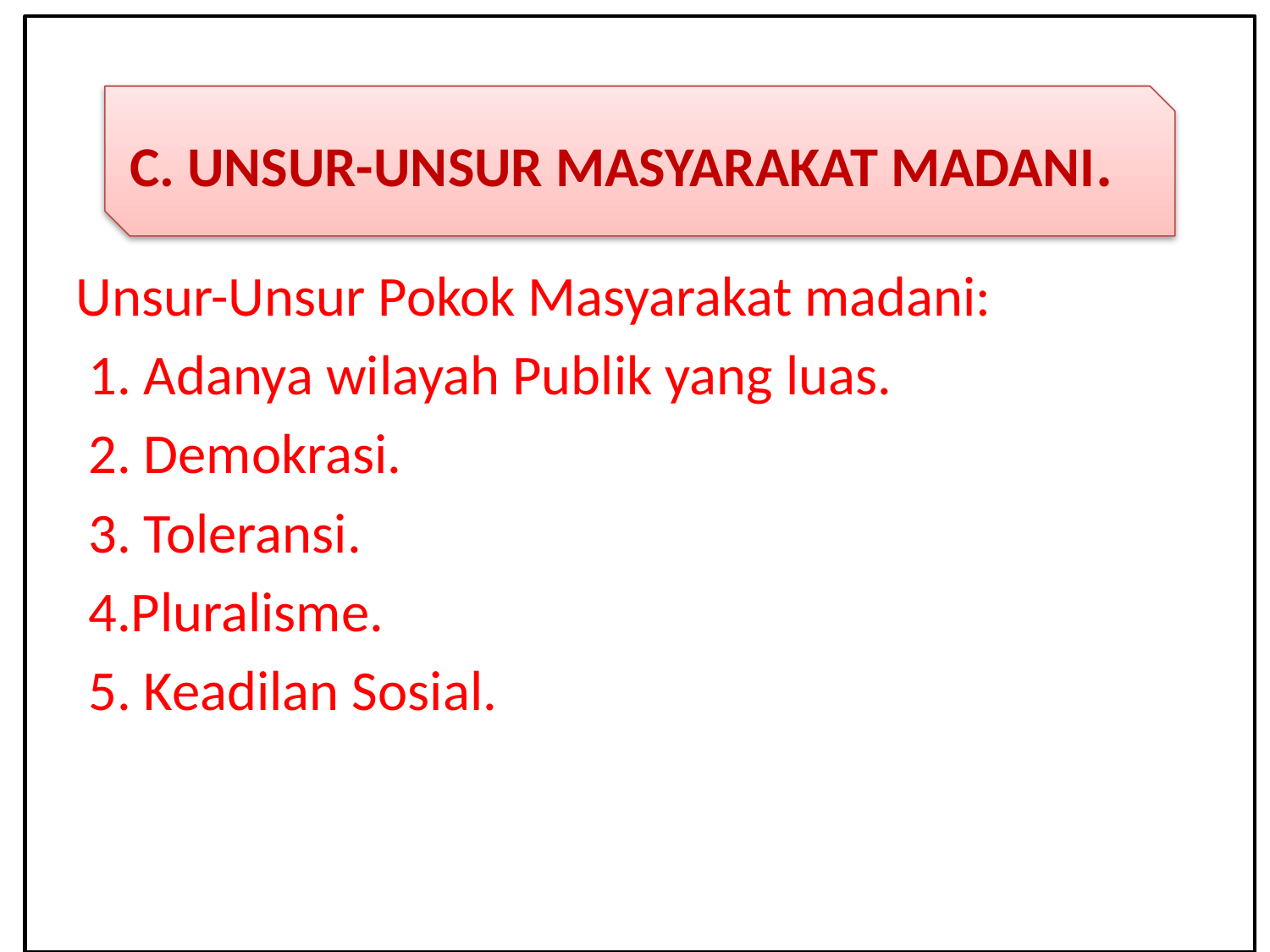

#

   Unsur-Unsur Pokok Masyarakat madani:
    1. Adanya wilayah Publik yang luas.
    2. Demokrasi.
    3. Toleransi.
    4.Pluralisme.
    5. Keadilan Sosial.
C. UNSUR-UNSUR MASYARAKAT MADANI.